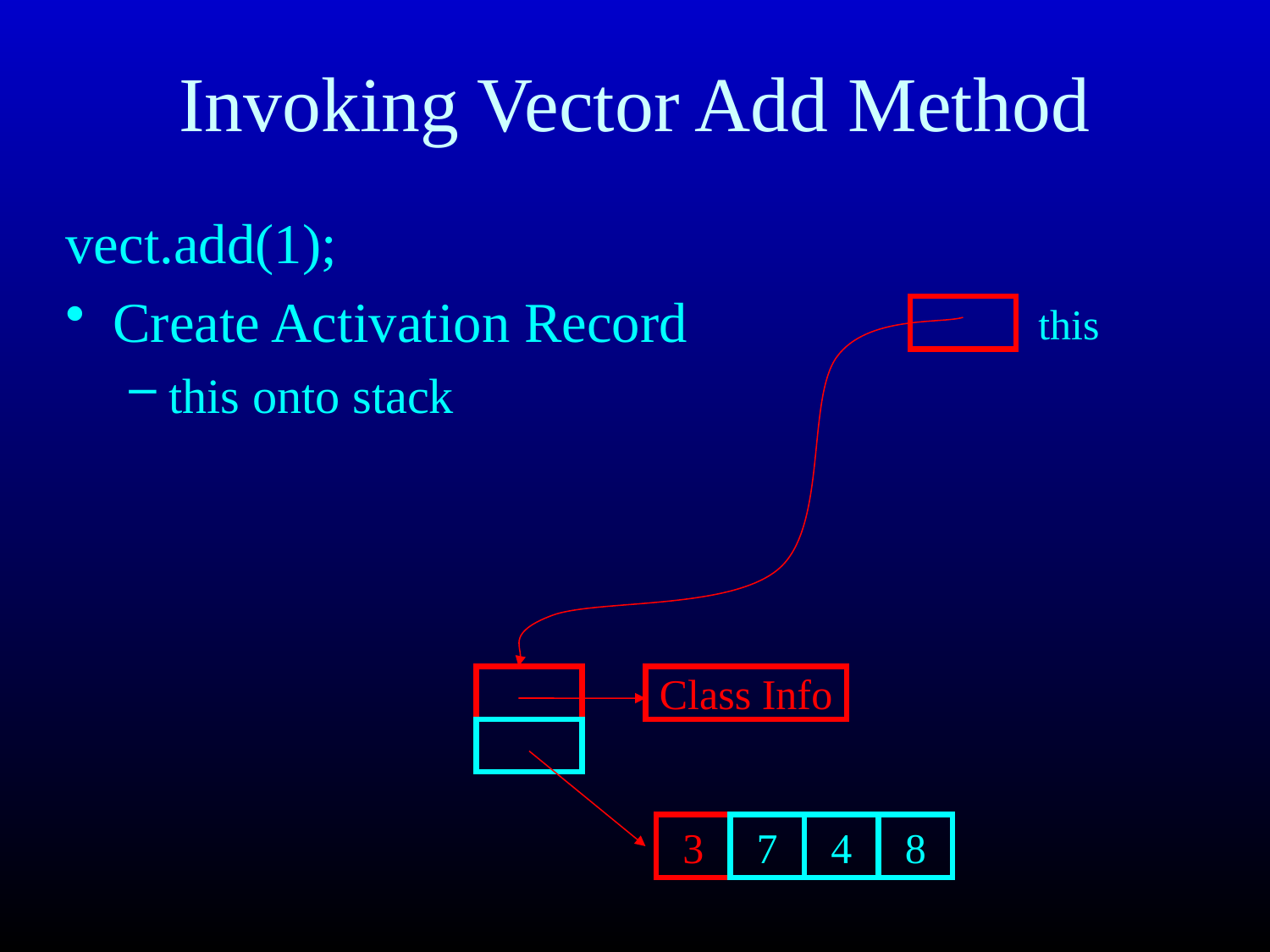

Invoking Vector Add Method
vect.add(1);
Create Activation Record
this onto stack

this

Class Info

3
7
4
8